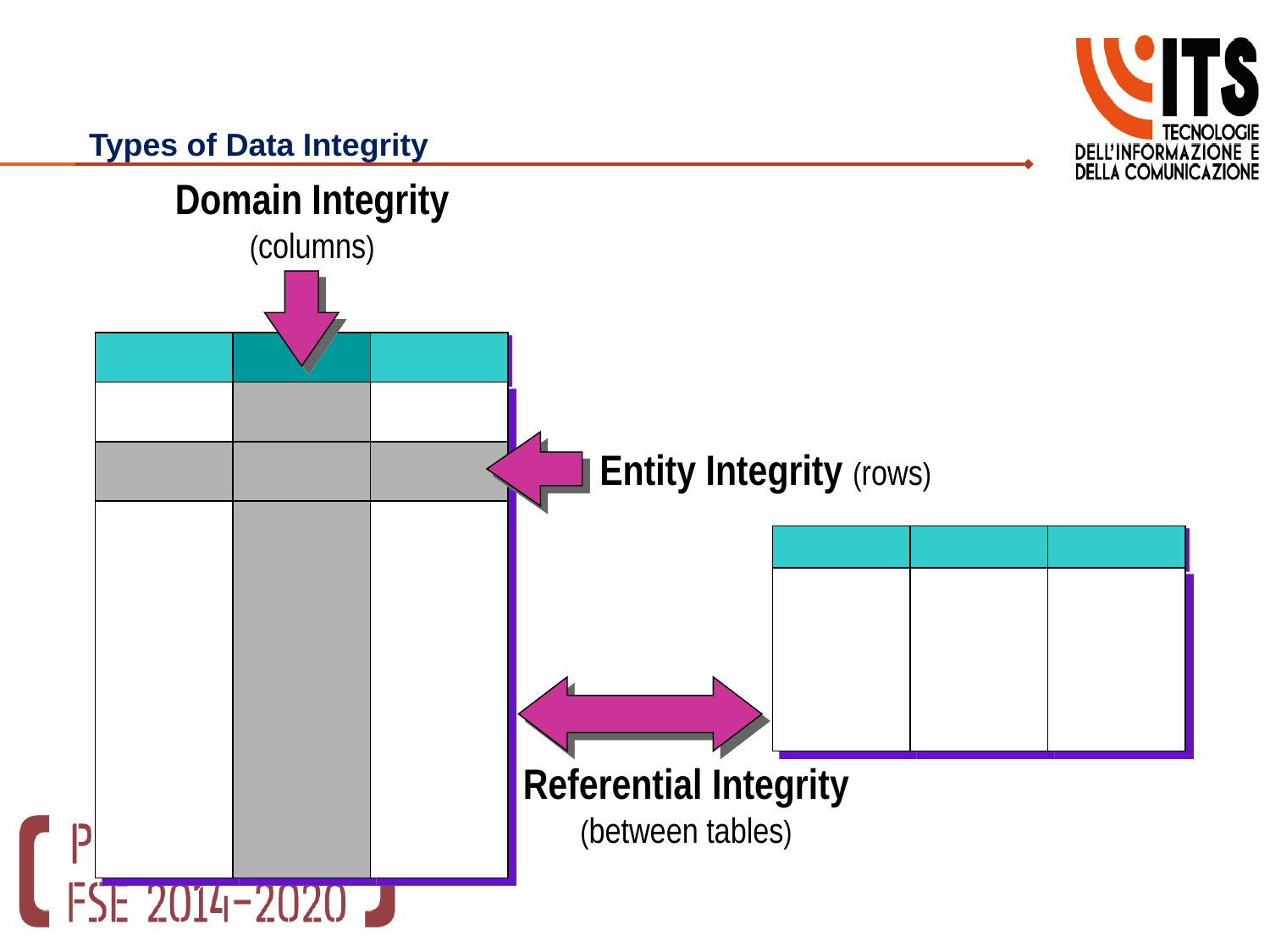

# Types of Data Integrity
Domain Integrity
(columns)

Entity Integrity (rows)

Referential Integrity
(between tables)